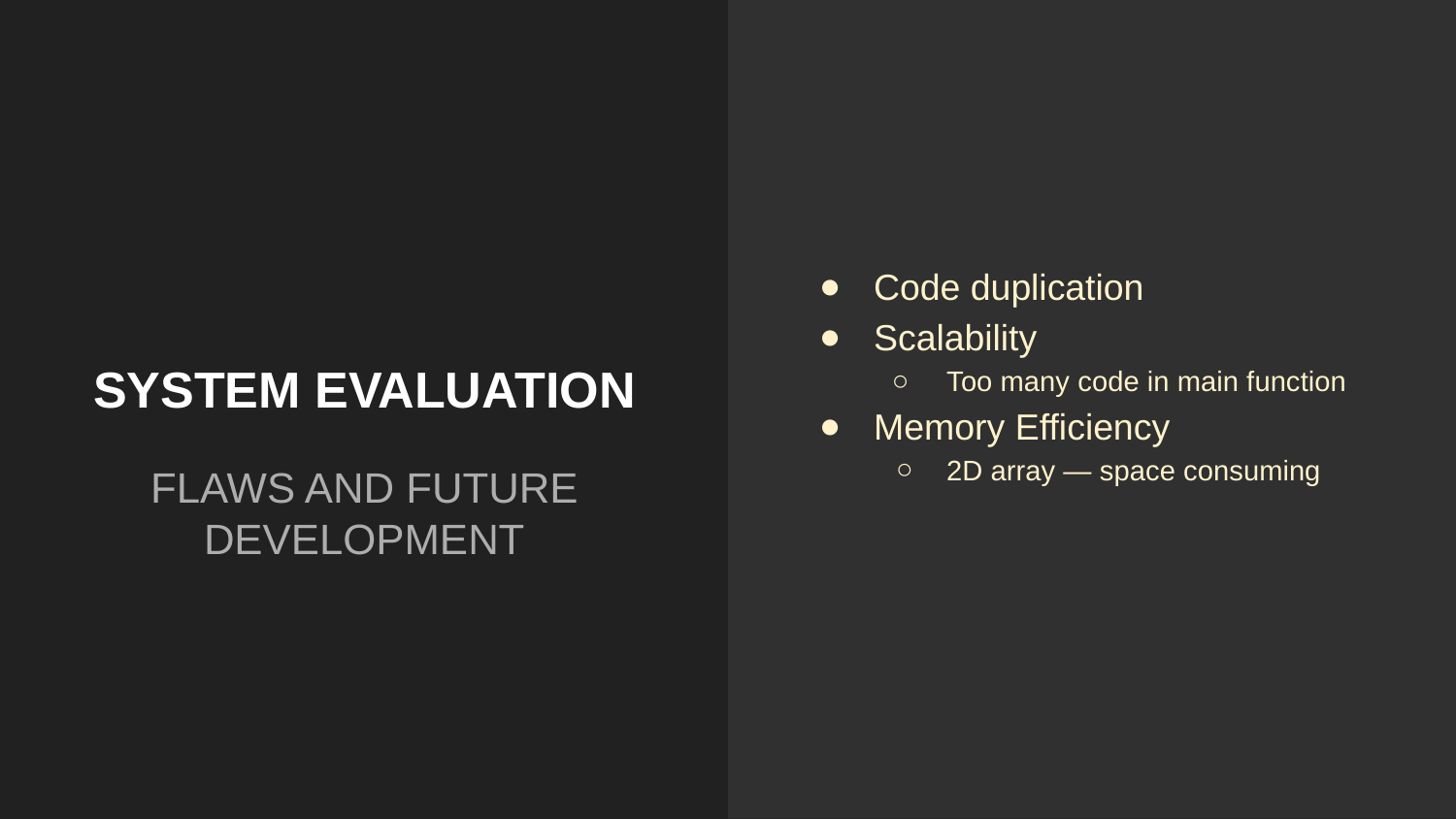

Code duplication
Scalability
Too many code in main function
Memory Efficiency
2D array — space consuming

# SYSTEM EVALUATION
FLAWS AND FUTURE DEVELOPMENT